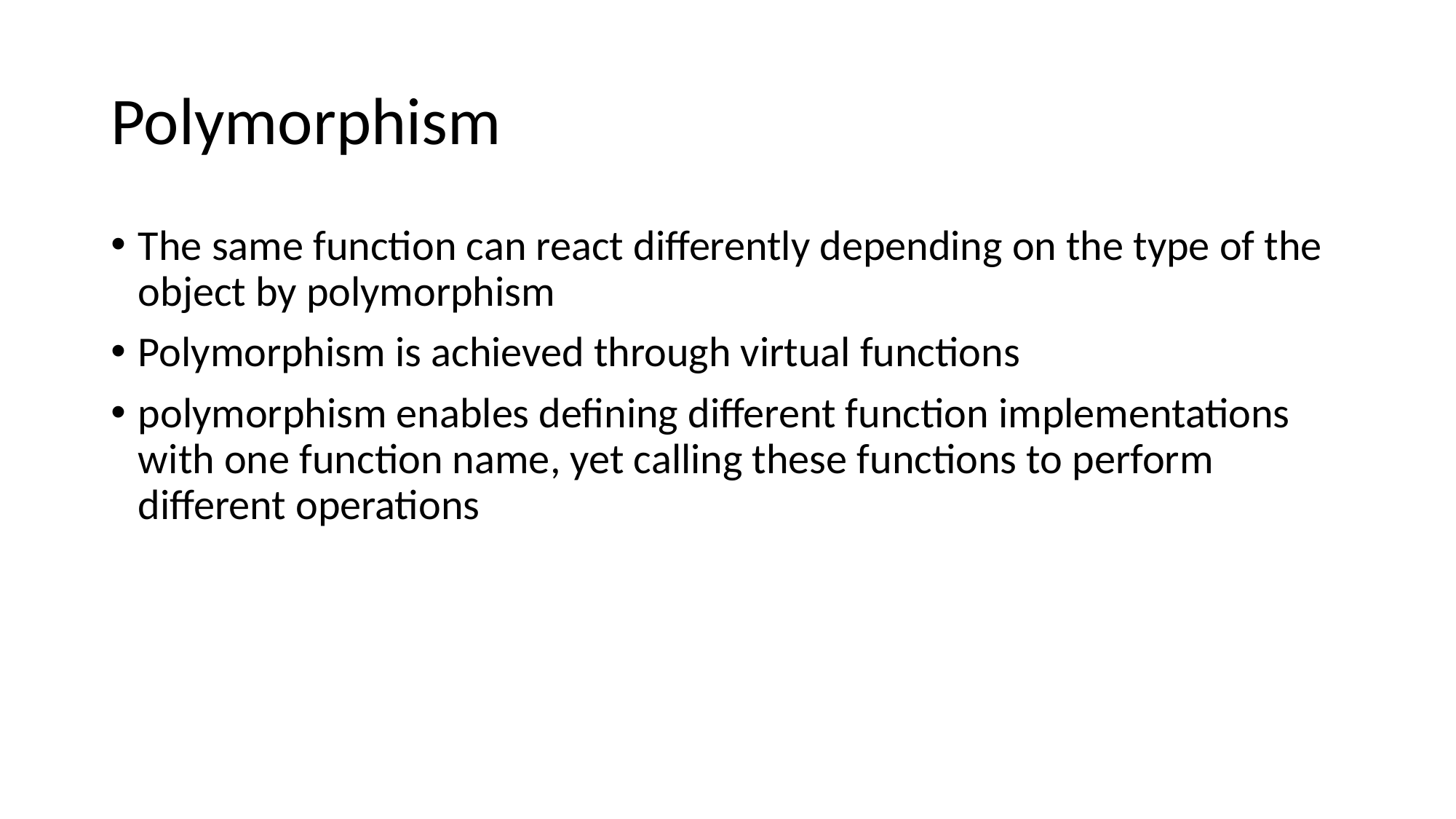

# Polymorphism
The same function can react differently depending on the type of the object by polymorphism
Polymorphism is achieved through virtual functions
polymorphism enables defining different function implementations with one function name, yet calling these functions to perform different operations